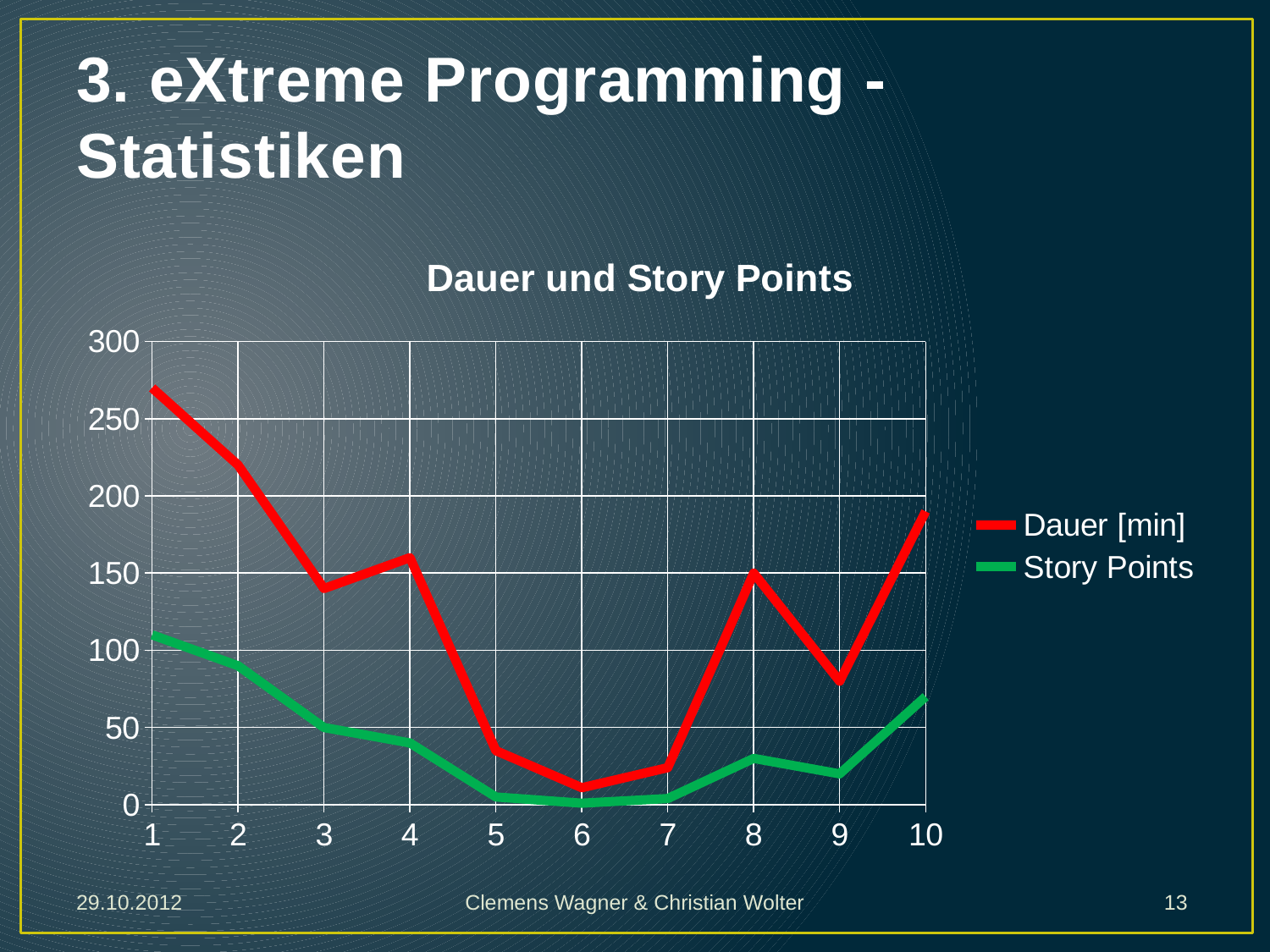

# 3. eXtreme Programming - Statistiken

### Chart: Dauer und Story Points

| Category | Story Points | Dauer [min] |
|---|---|---|
29.10.2012
Clemens Wagner & Christian Wolter
13